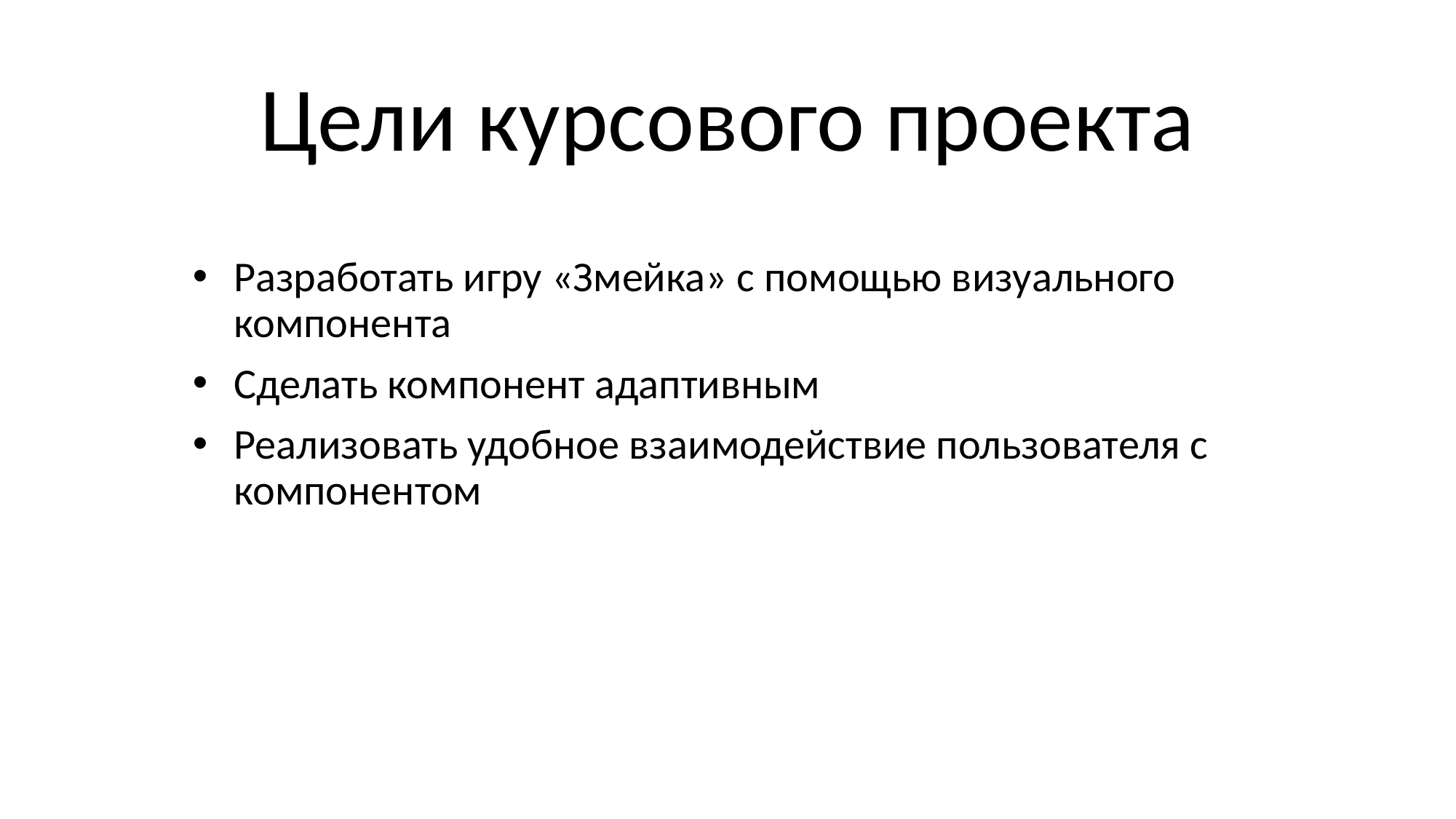

# Цели курсового проекта
Разработать игру «Змейка» с помощью визуального компонента
Сделать компонент адаптивным
Реализовать удобное взаимодействие пользователя с компонентом